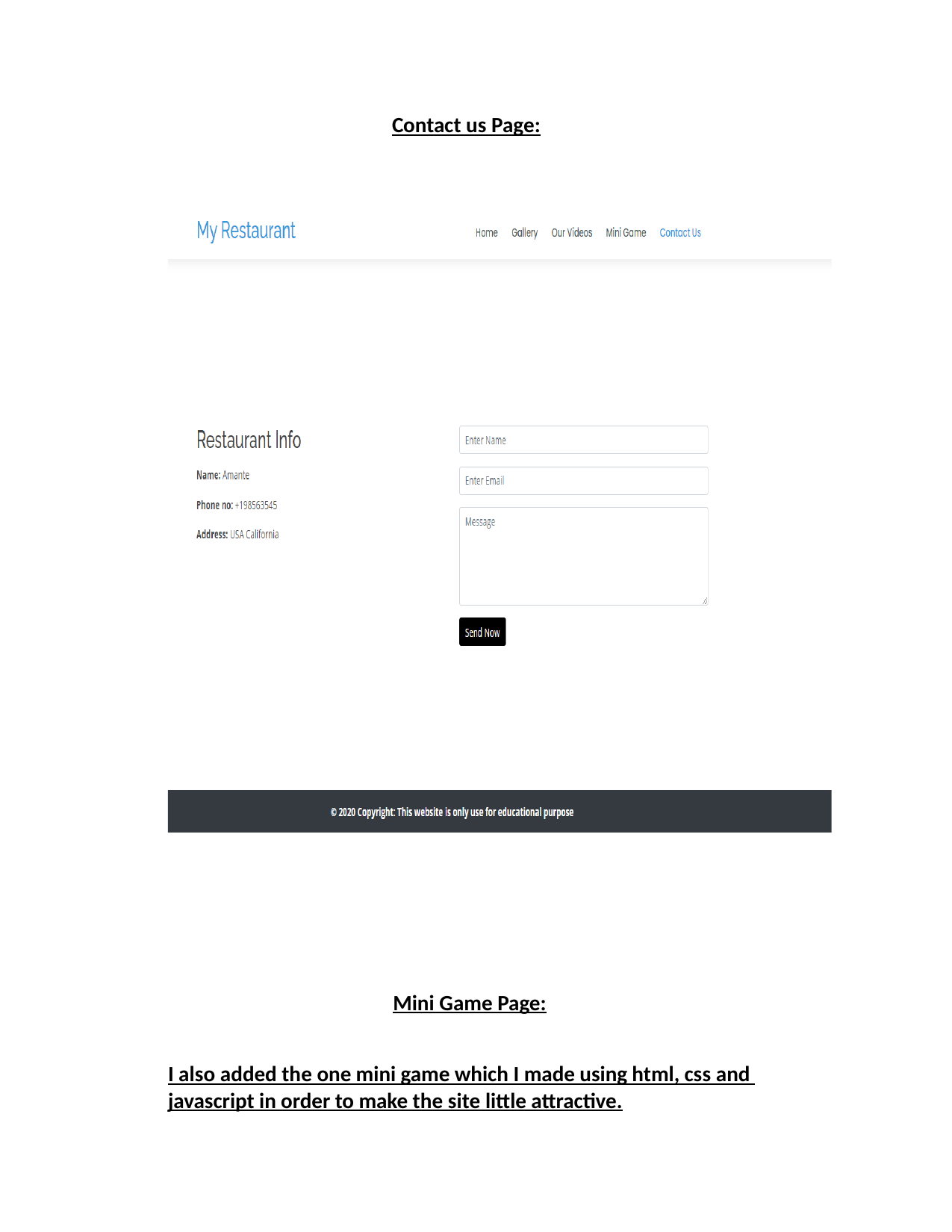

Contact us Page:

Mini Game Page:

I also added the one mini game which I made using html, css and  javascript in order to make the site little attractive.